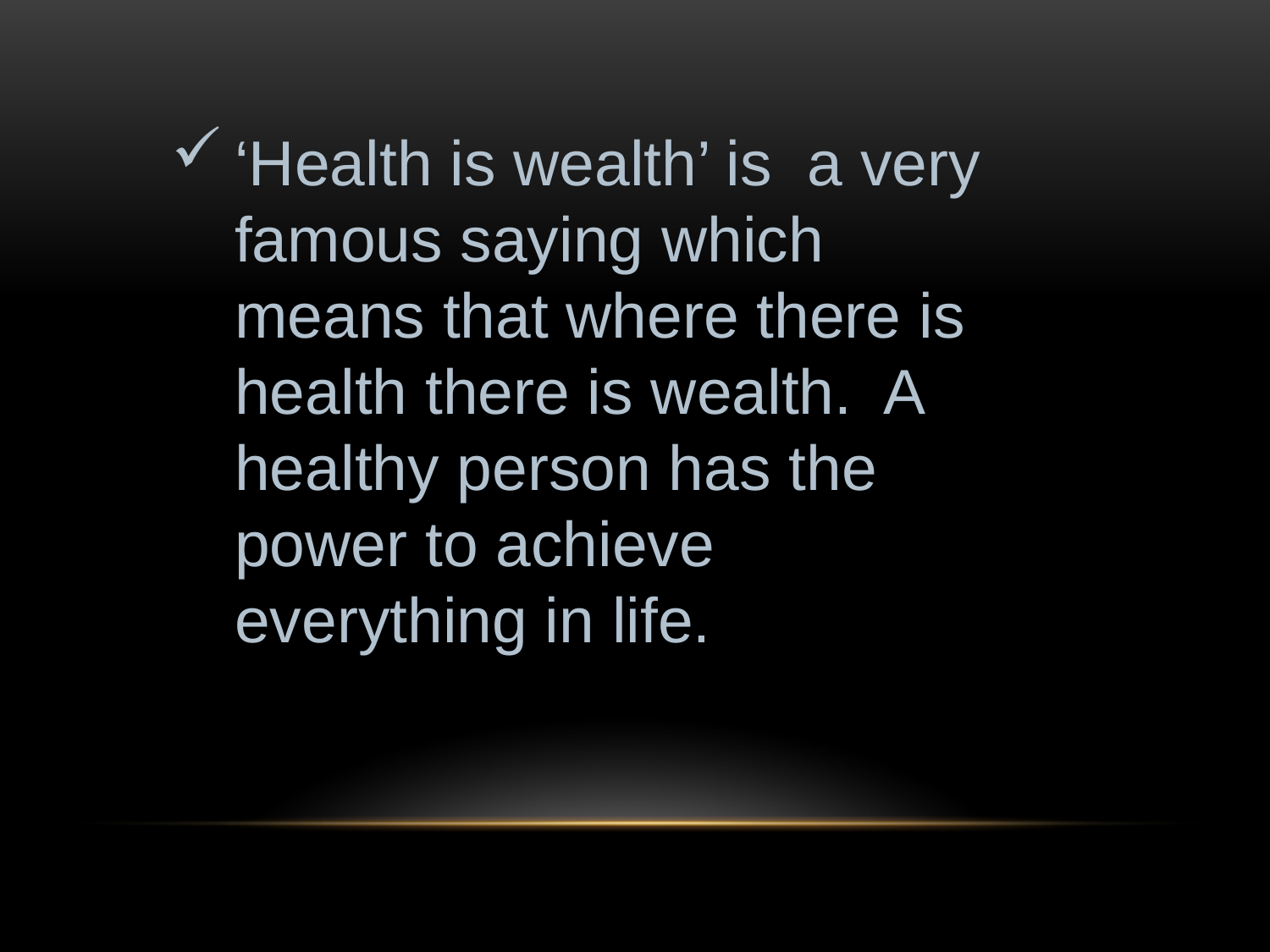

‘Health is wealth’ is  a very famous saying which means that where there is health there is wealth.  A healthy person has the power to achieve everything in life.